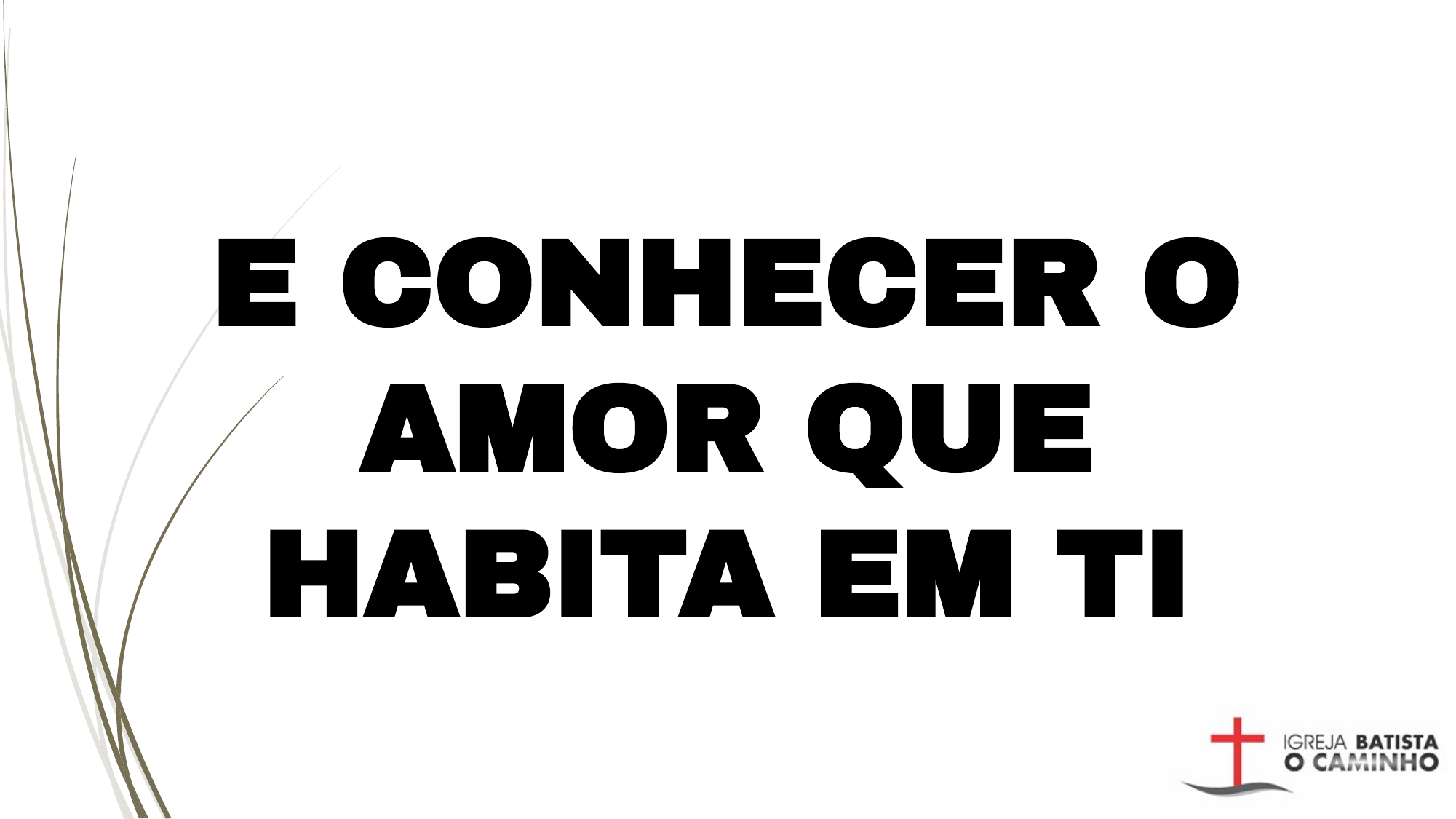

# E CONHECER O AMOR QUE HABITA EM TI